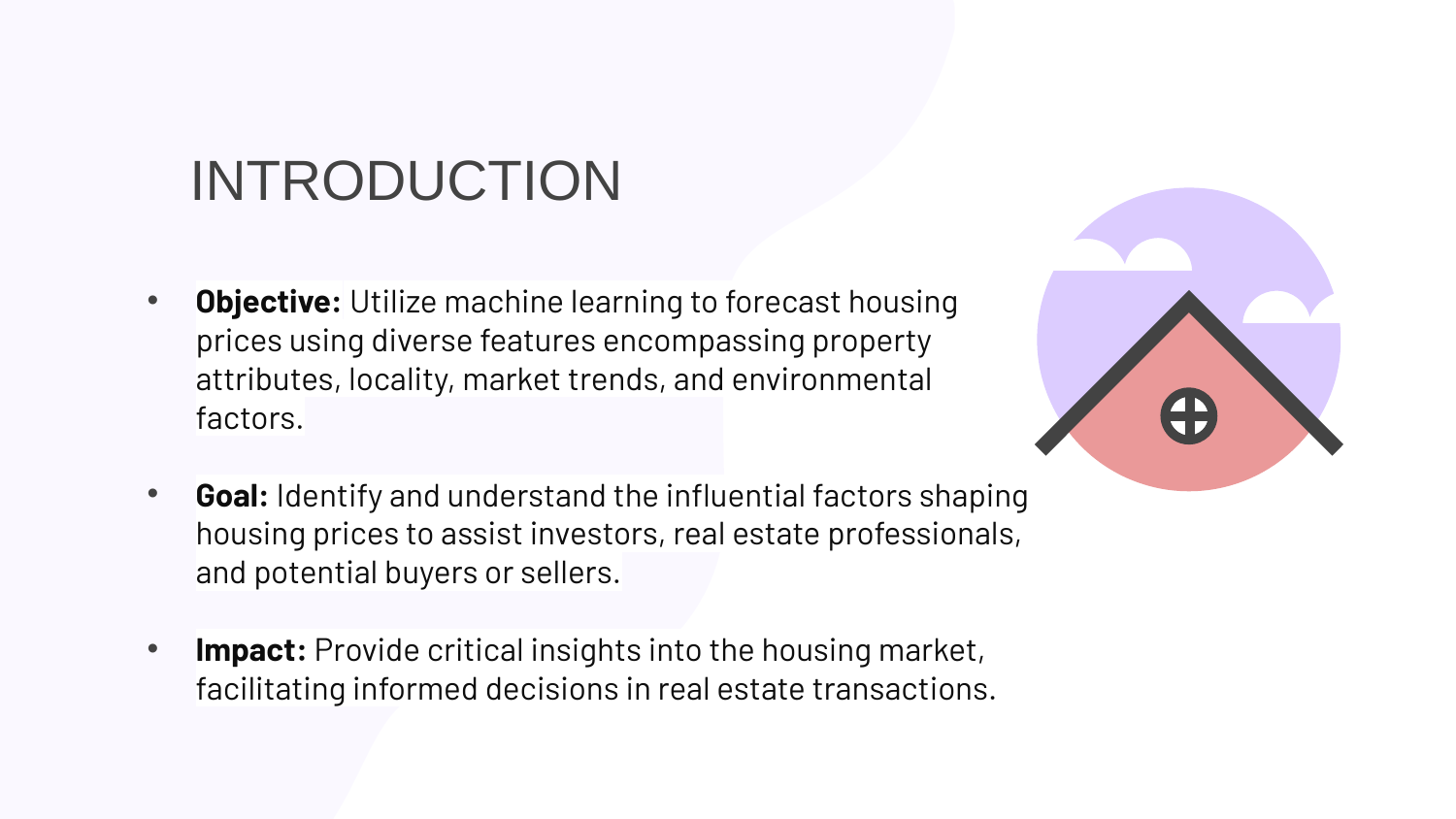

# INTRODUCTION

Objective: Utilize machine learning to forecast housing prices using diverse features encompassing property attributes, locality, market trends, and environmental factors.

Goal: Identify and understand the influential factors shaping housing prices to assist investors, real estate professionals, and potential buyers or sellers.

Impact: Provide critical insights into the housing market, facilitating informed decisions in real estate transactions.